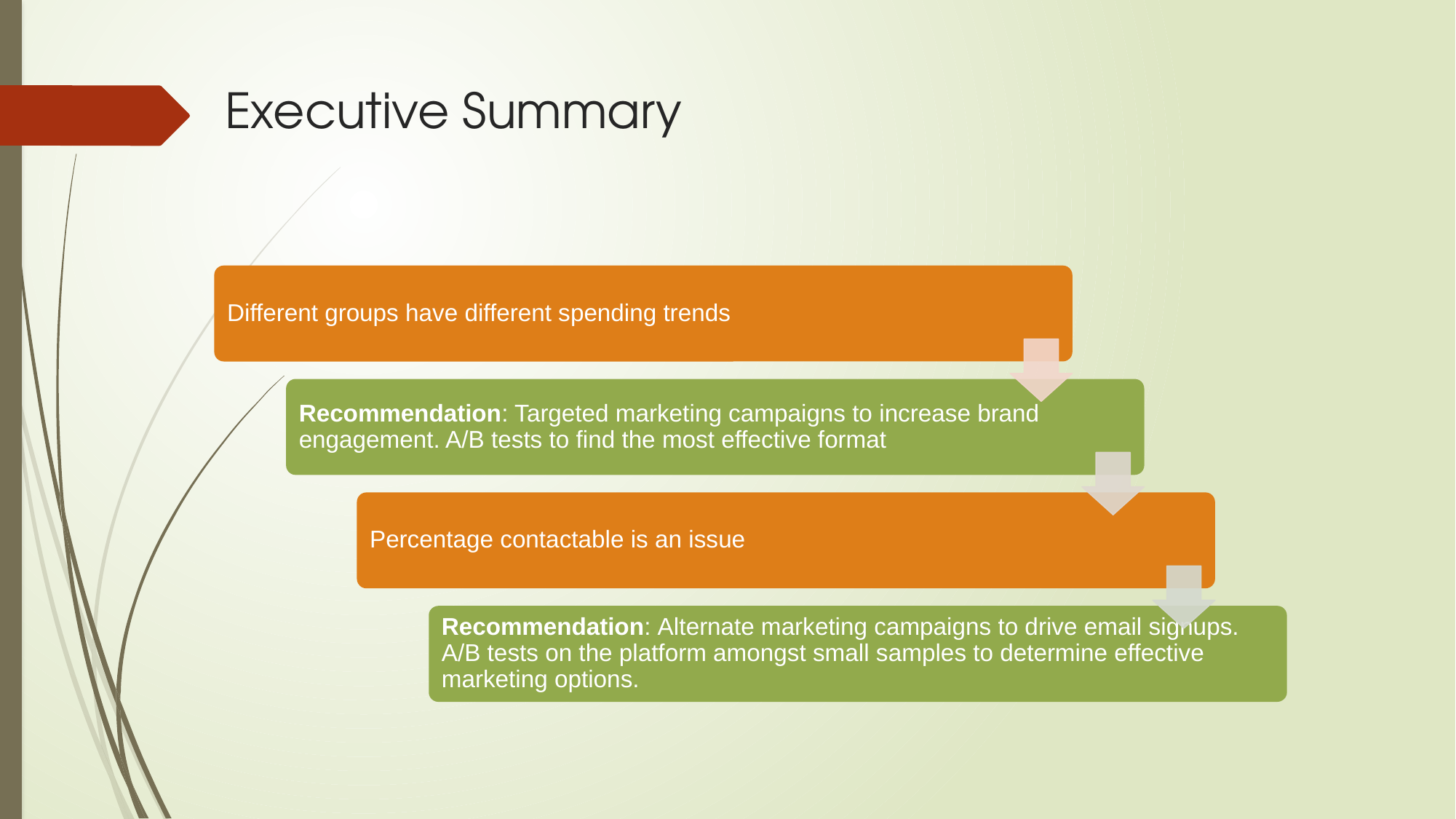

# Executive Summary
Different groups have different spending trends
Recommendation: Targeted marketing campaigns to increase brand engagement. A/B tests to find the most effective format
Percentage contactable is an issue
Recommendation: Alternate marketing campaigns to drive email signups. A/B tests on the platform amongst small samples to determine effective marketing options.